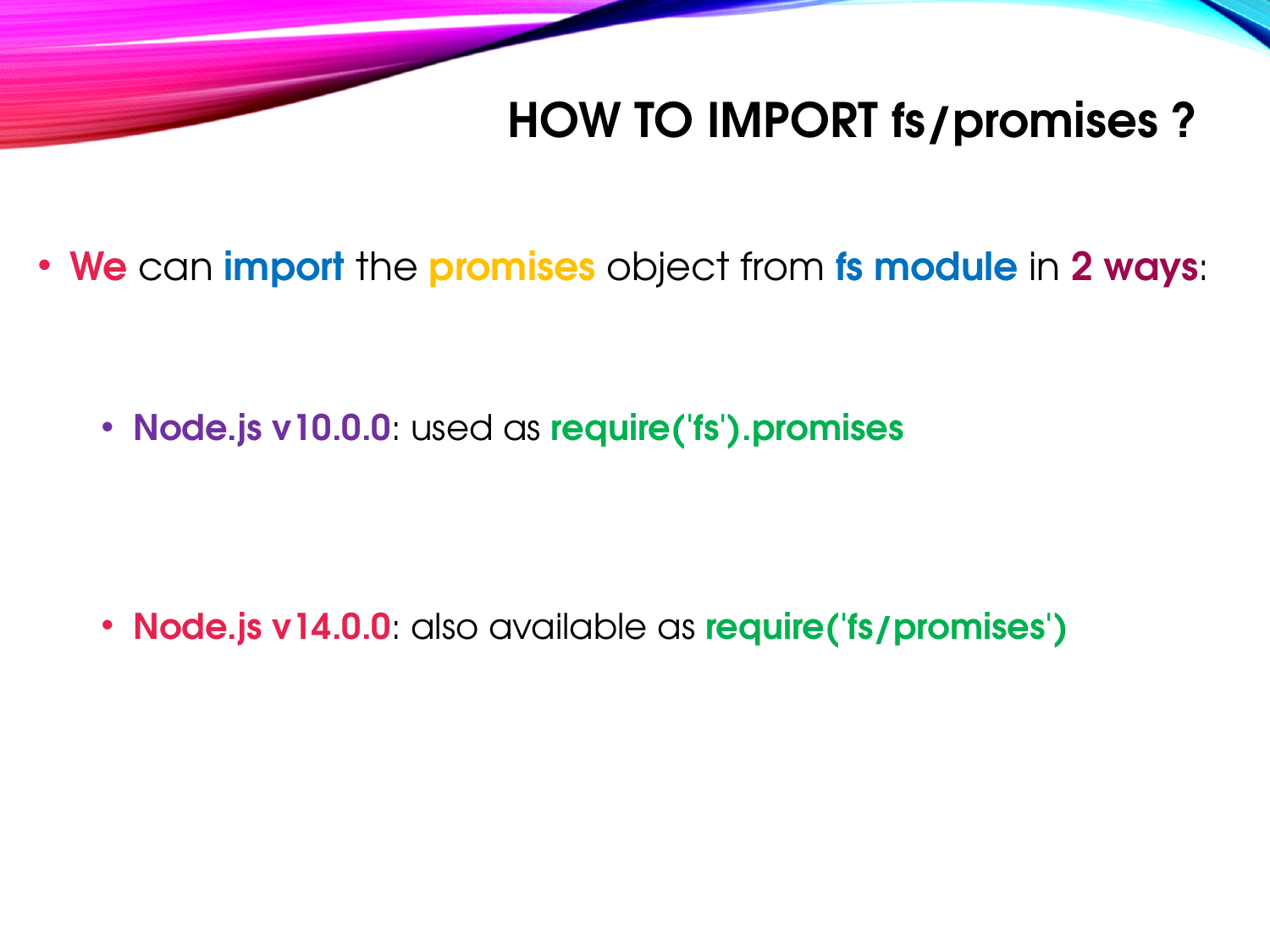

# How to import fs/promises ?
We can import the promises object from fs module in 2 ways:

Node.js v10.0.0: used as require('fs').promises

Node.js v14.0.0: also available as require('fs/promises')